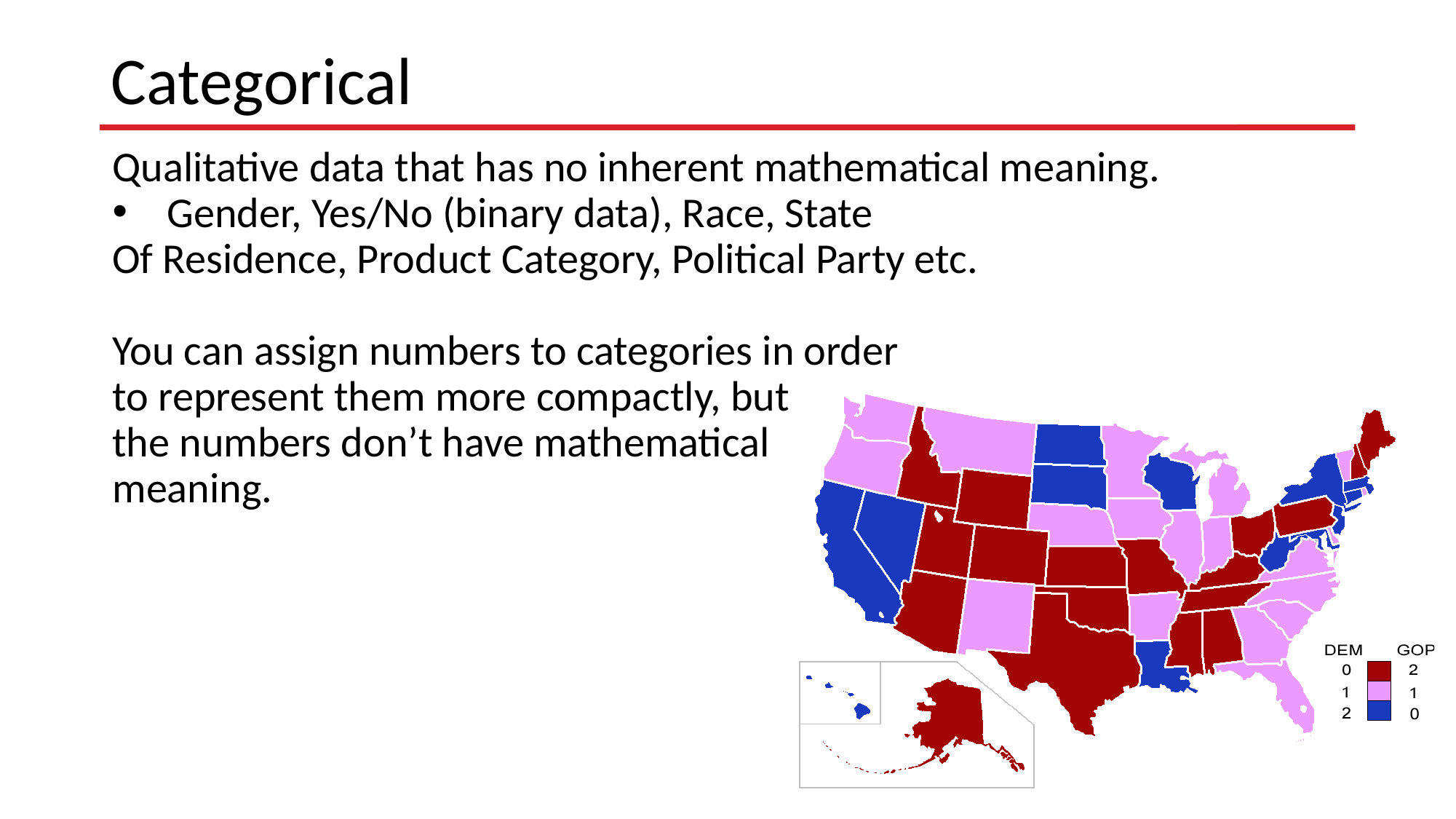

# Categorical

Qualitative data that has no inherent mathematical meaning.
Gender, Yes/No (binary data), Race, State
Of Residence, Product Category, Political Party etc.

You can assign numbers to categories in order
to represent them more compactly, but
the numbers don’t have mathematical
meaning.